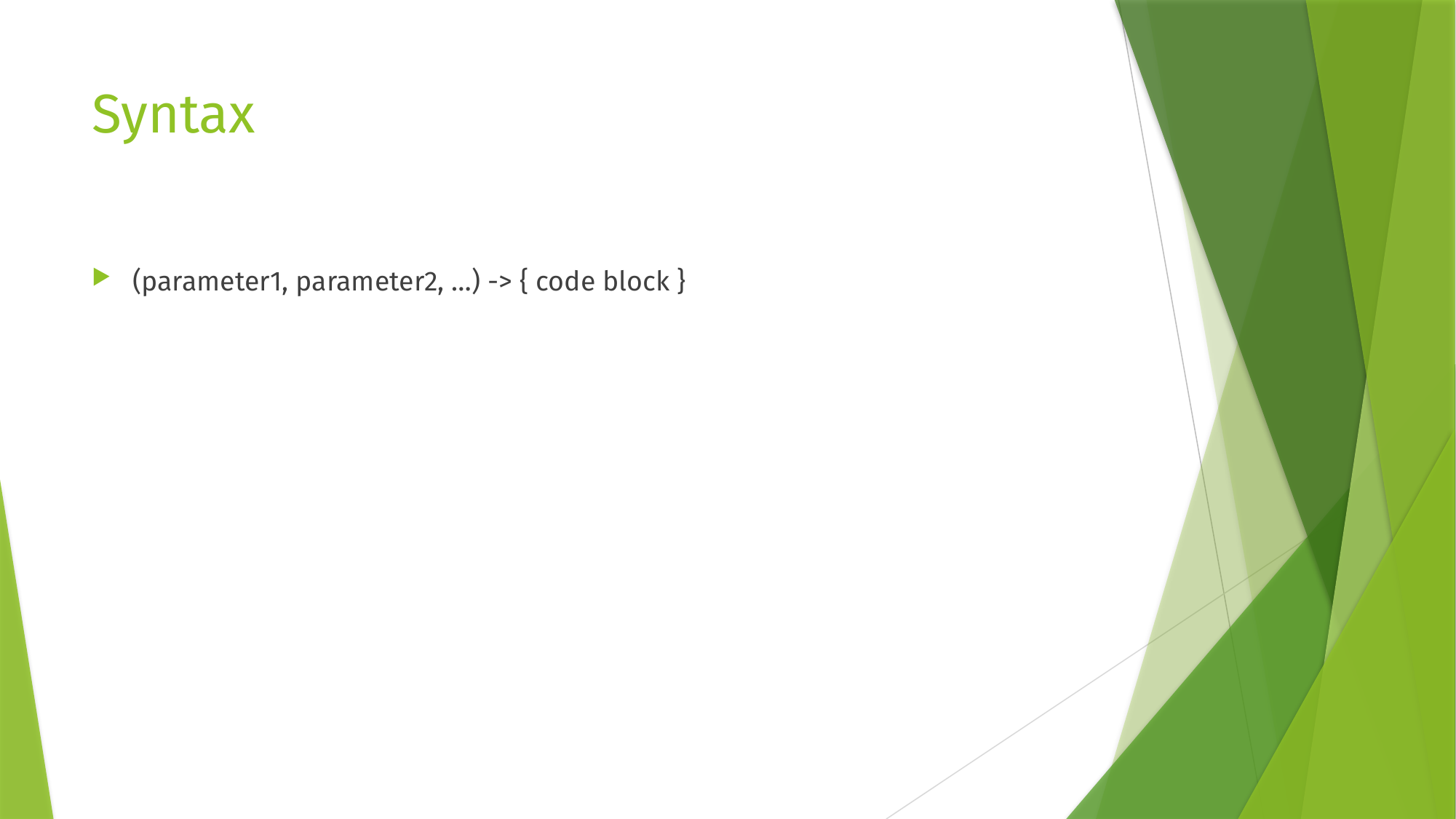

# Syntax
(parameter1, parameter2, …) -> { code block }